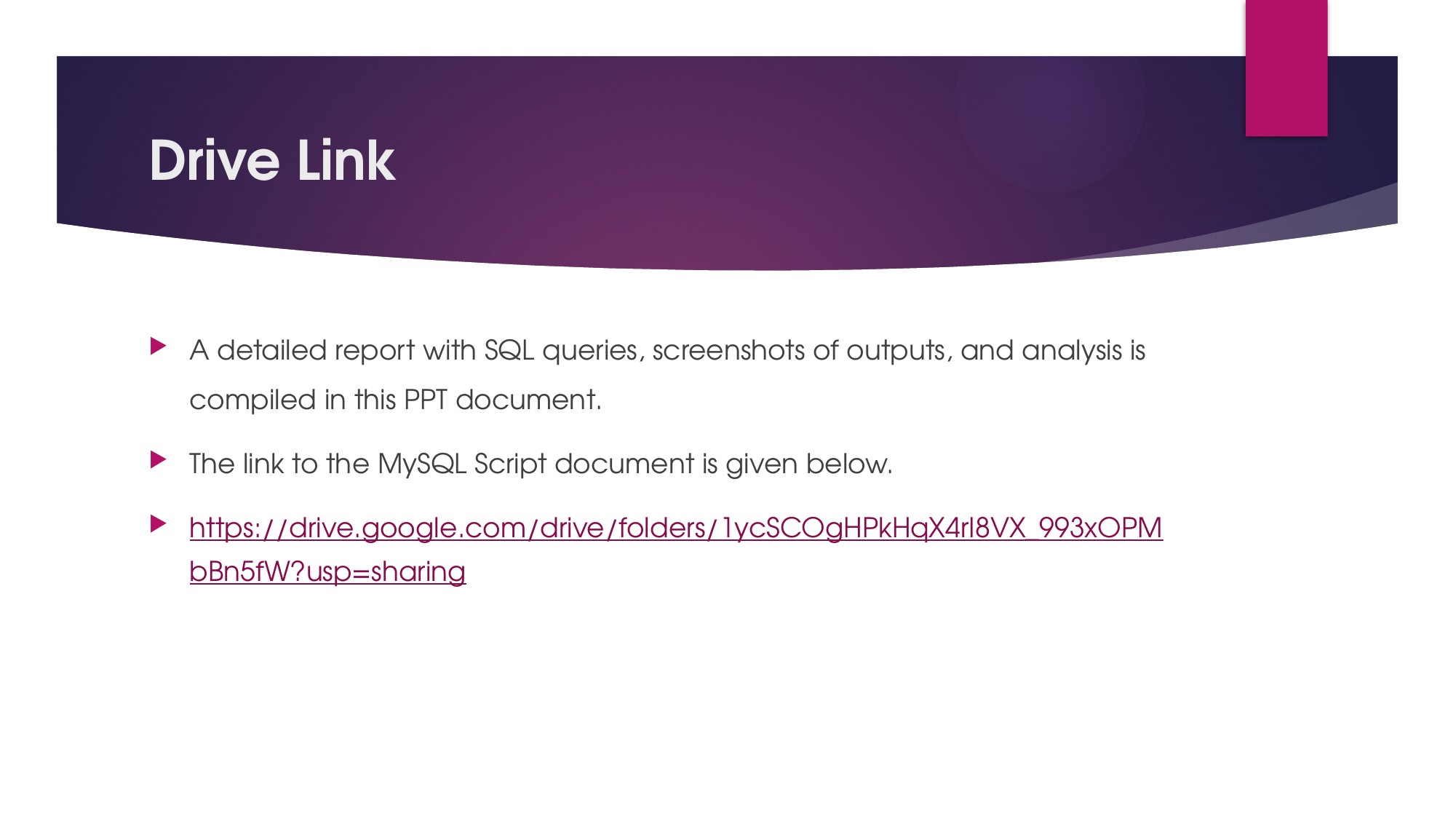

# Drive Link
A detailed report with SQL queries, screenshots of outputs, and analysis is compiled in this PPT document.
The link to the MySQL Script document is given below.
https://drive.google.com/drive/folders/1ycSCOgHPkHqX4rI8VX_993xOPMbBn5fW?usp=sharing